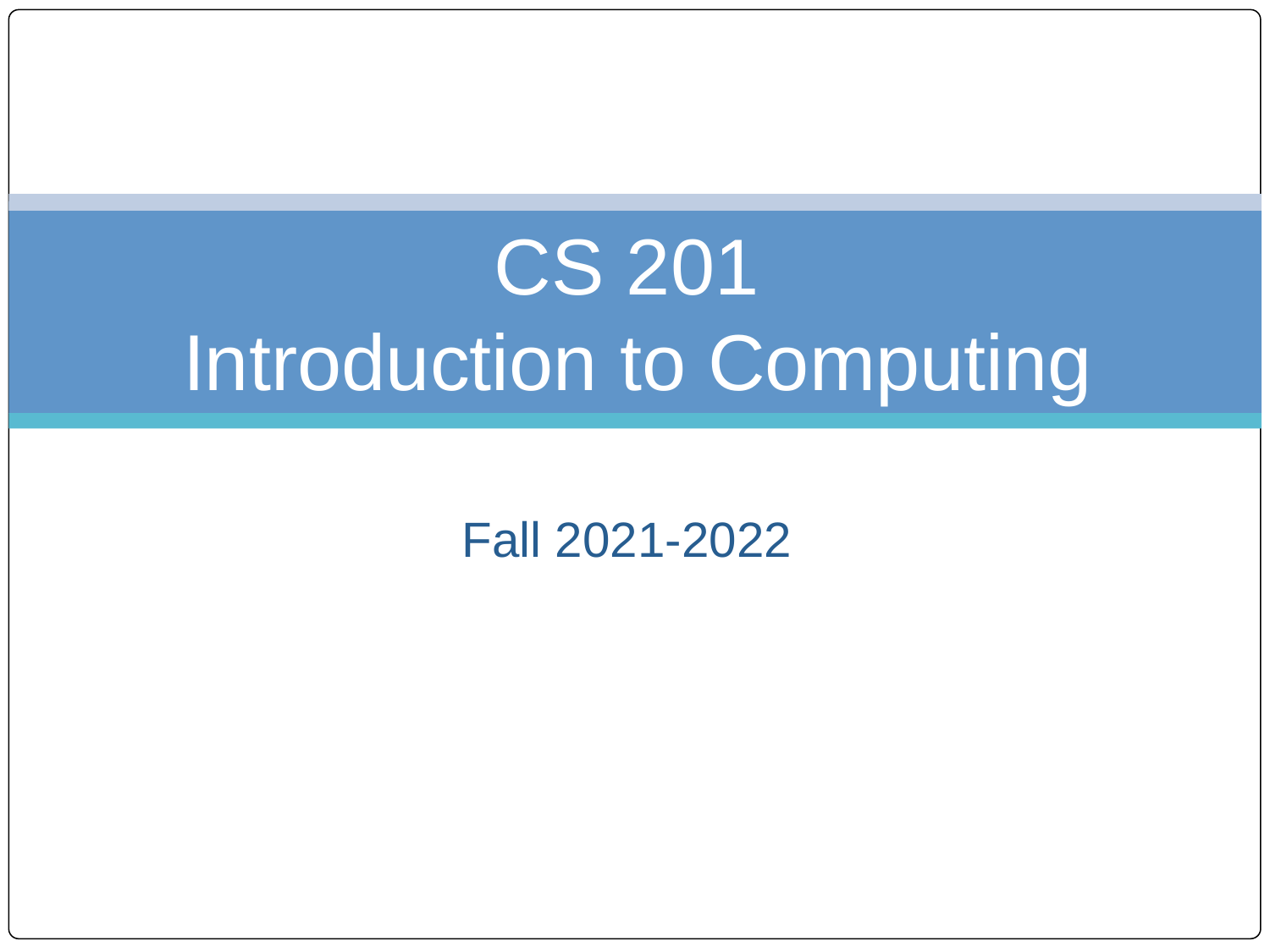

# CS 201 Introduction to Computing

Fall 2021-2022